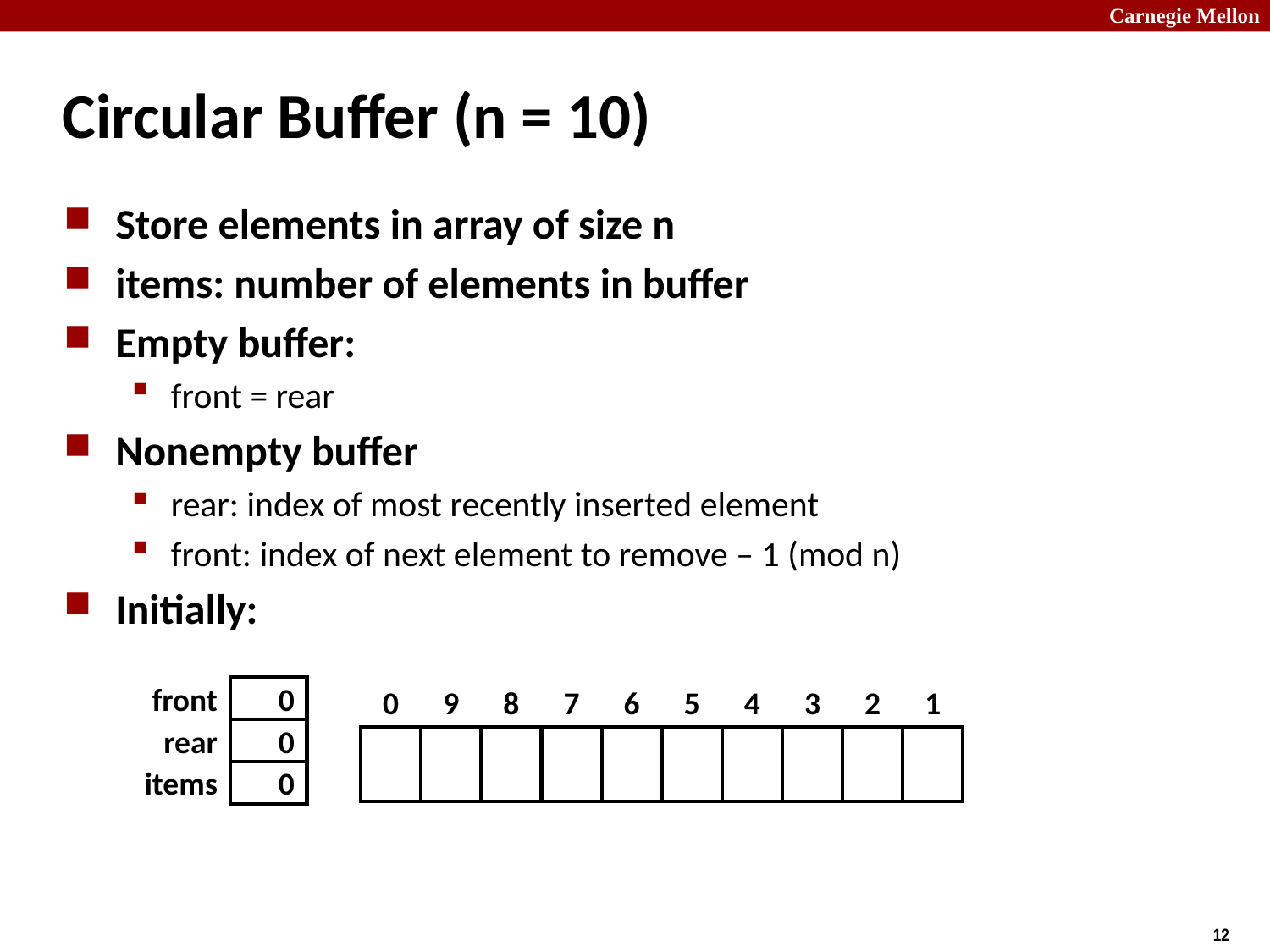

# Circular Buffer (n = 10)
Store elements in array of size n
items: number of elements in buffer
Empty buffer:
front = rear
Nonempty buffer
rear: index of most recently inserted element
front: index of next element to remove – 1 (mod n)
Initially:
front
0
rear
0
items
0
0

9

8

7

6

5

4

3

2

1